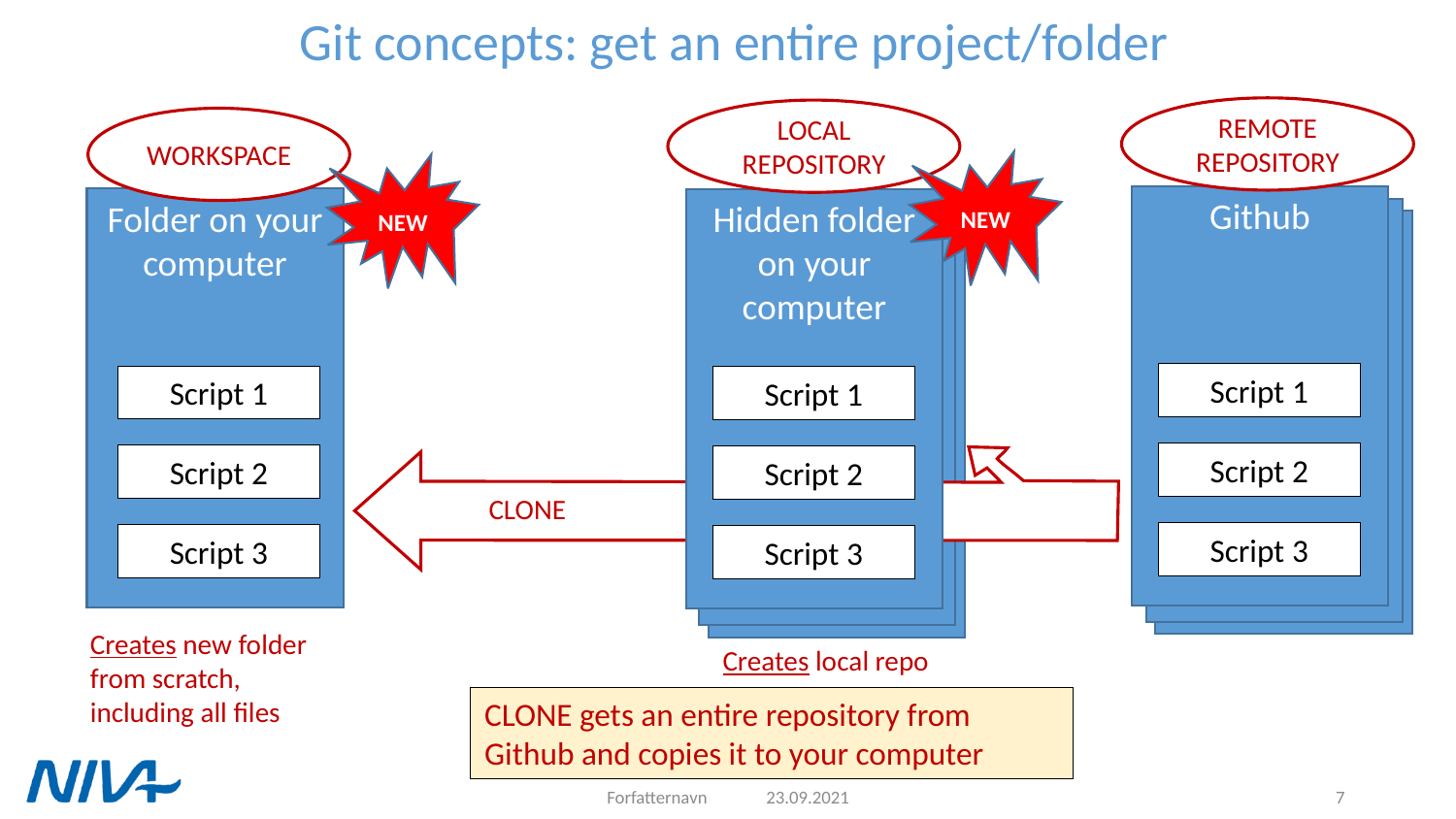

# Git concepts: get an entire project/folder
REMOTE REPOSITORY
LOCAL REPOSITORY
WORKSPACE
NEW
NEW
Github
Folder on your computer
Hidden folder on your computer

Script 1
Script 1
Script 1
Script 2
Script 2
Script 2
                   CLONE
Script 3
Script 3
Script 3
Creates new folder from scratch, including all files
Creates local repo
CLONE gets an entire repository from Github and copies it to your computer

Forfatternavn

23.09.2021
7